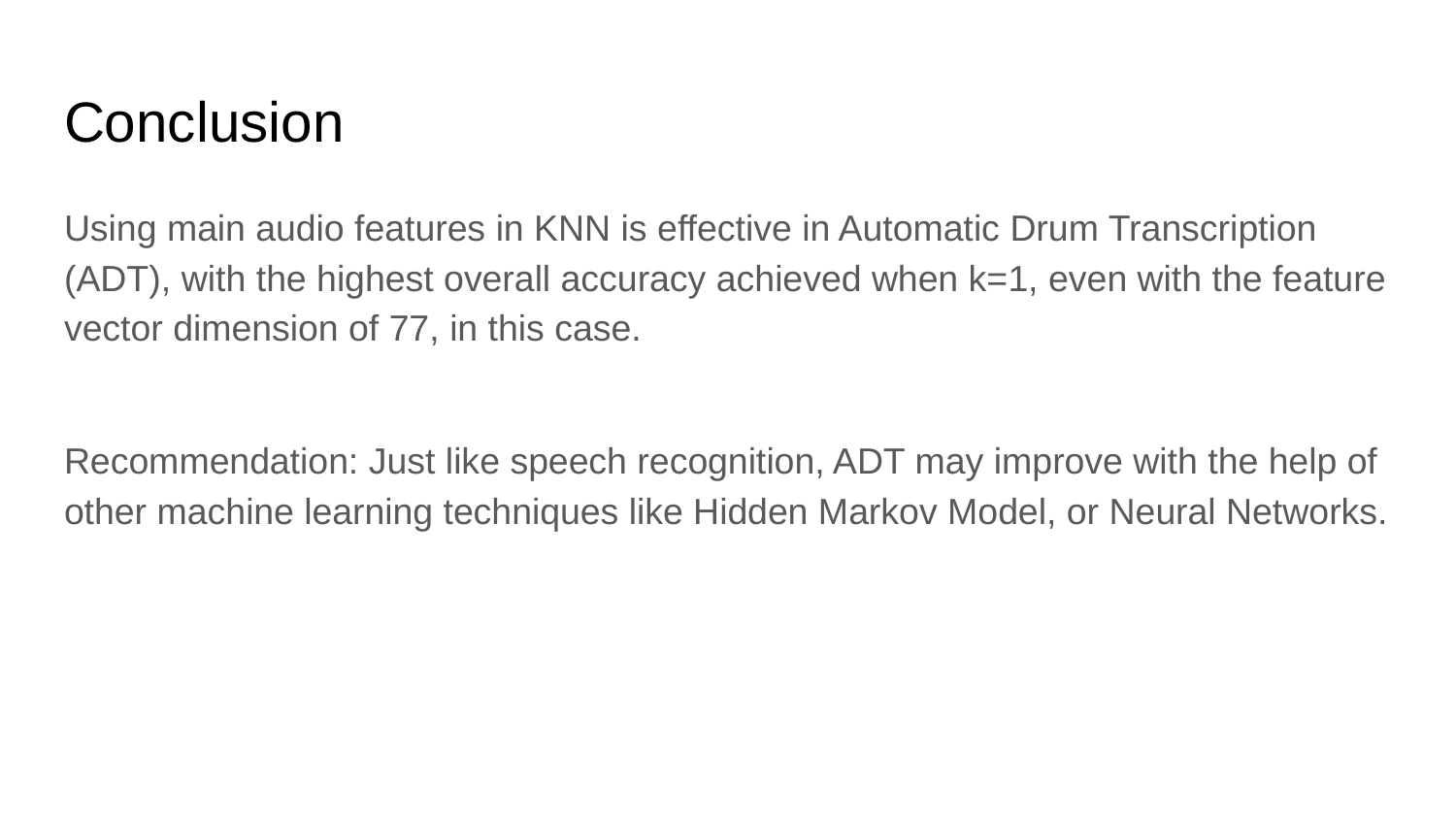

# Conclusion
Using main audio features in KNN is effective in Automatic Drum Transcription (ADT), with the highest overall accuracy achieved when k=1, even with the feature vector dimension of 77, in this case.
Recommendation: Just like speech recognition, ADT may improve with the help of other machine learning techniques like Hidden Markov Model, or Neural Networks.